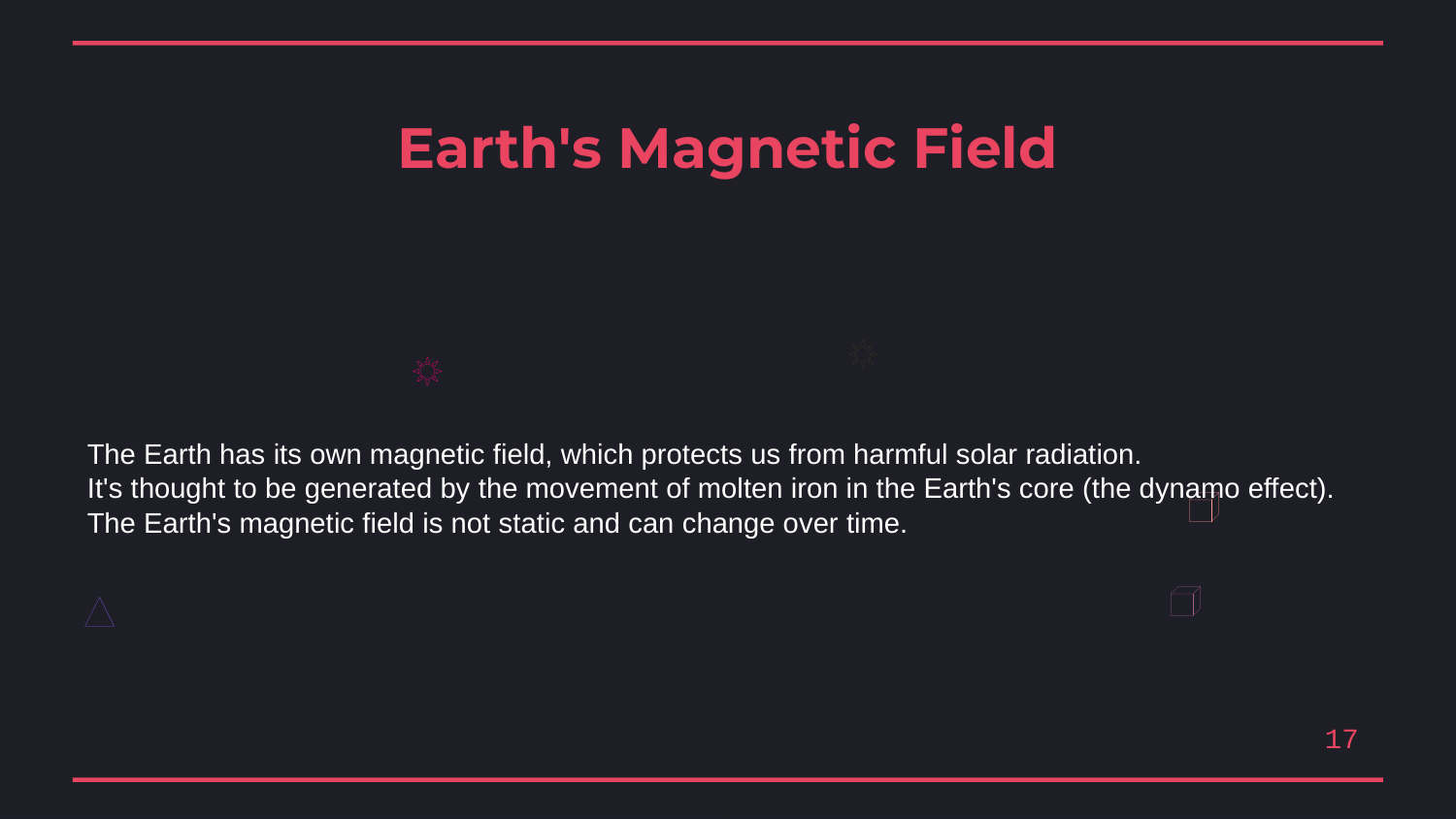

Earth's Magnetic Field

The Earth has its own magnetic field, which protects us from harmful solar radiation.
It's thought to be generated by the movement of molten iron in the Earth's core (the dynamo effect).
The Earth's magnetic field is not static and can change over time.

17